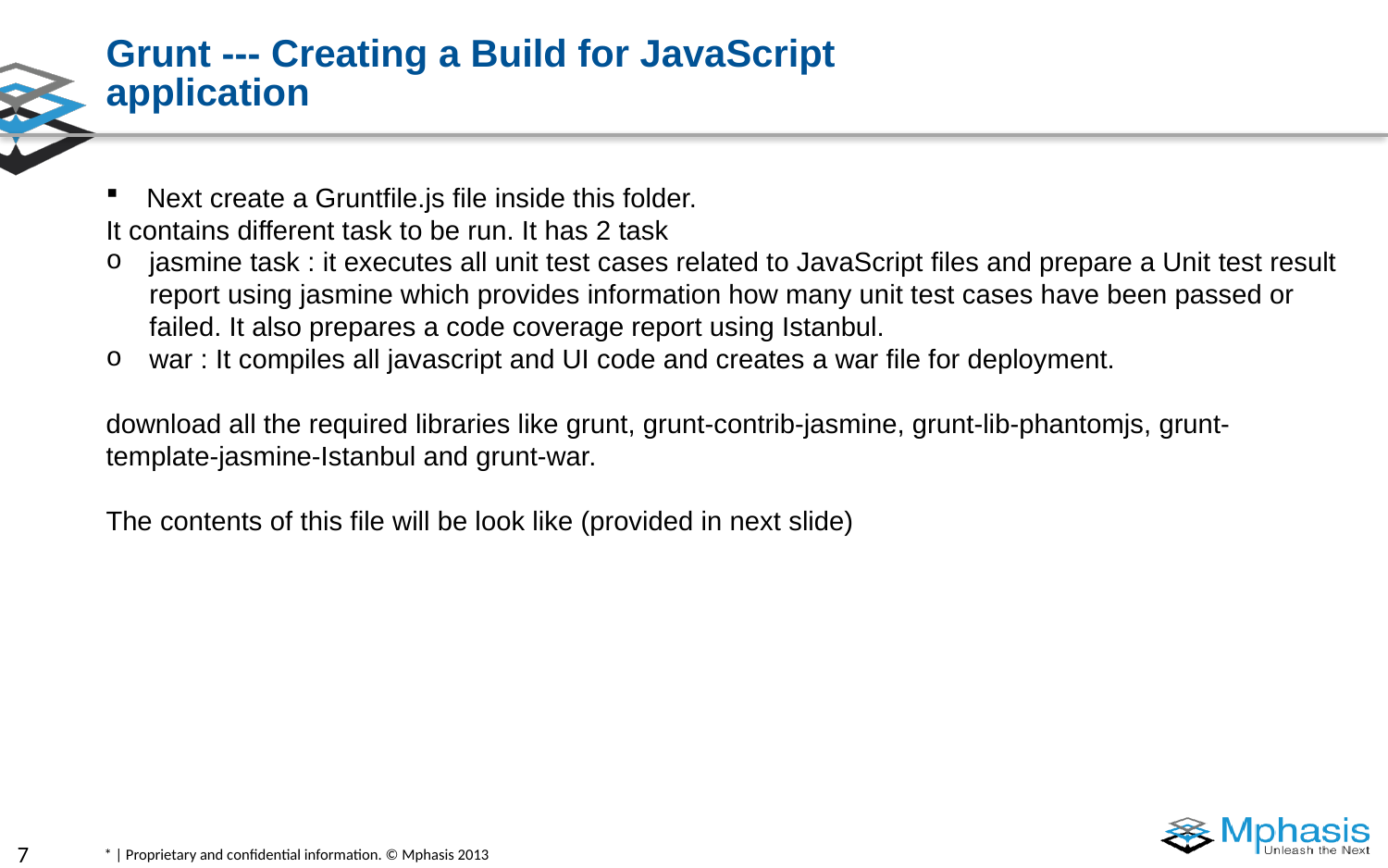

# Grunt --- Creating a Build for JavaScript application
 Next create a Gruntfile.js file inside this folder.
It contains different task to be run. It has 2 task
jasmine task : it executes all unit test cases related to JavaScript files and prepare a Unit test result report using jasmine which provides information how many unit test cases have been passed or failed. It also prepares a code coverage report using Istanbul.
war : It compiles all javascript and UI code and creates a war file for deployment.

download all the required libraries like grunt, grunt-contrib-jasmine, grunt-lib-phantomjs, grunt-template-jasmine-Istanbul and grunt-war.

The contents of this file will be look like (provided in next slide)